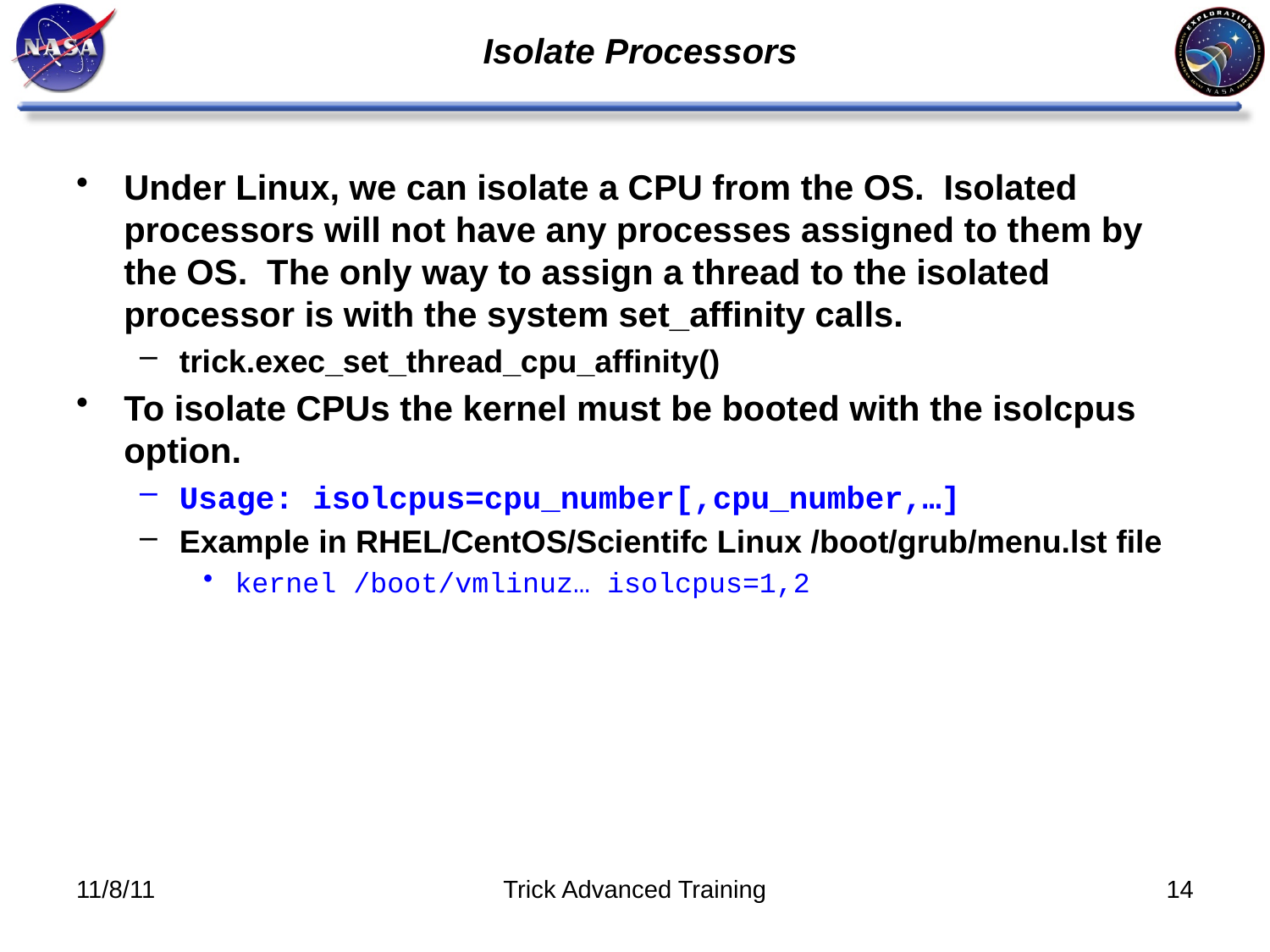

# Isolate Processors
Under Linux, we can isolate a CPU from the OS.  Isolated processors will not have any processes assigned to them by the OS.  The only way to assign a thread to the isolated processor is with the system set_affinity calls.
trick.exec_set_thread_cpu_affinity()
To isolate CPUs the kernel must be booted with the isolcpus option.
Usage: isolcpus=cpu_number[,cpu_number,…]
Example in RHEL/CentOS/Scientifc Linux /boot/grub/menu.lst file
kernel /boot/vmlinuz… isolcpus=1,2
11/8/11
Trick Advanced Training
14